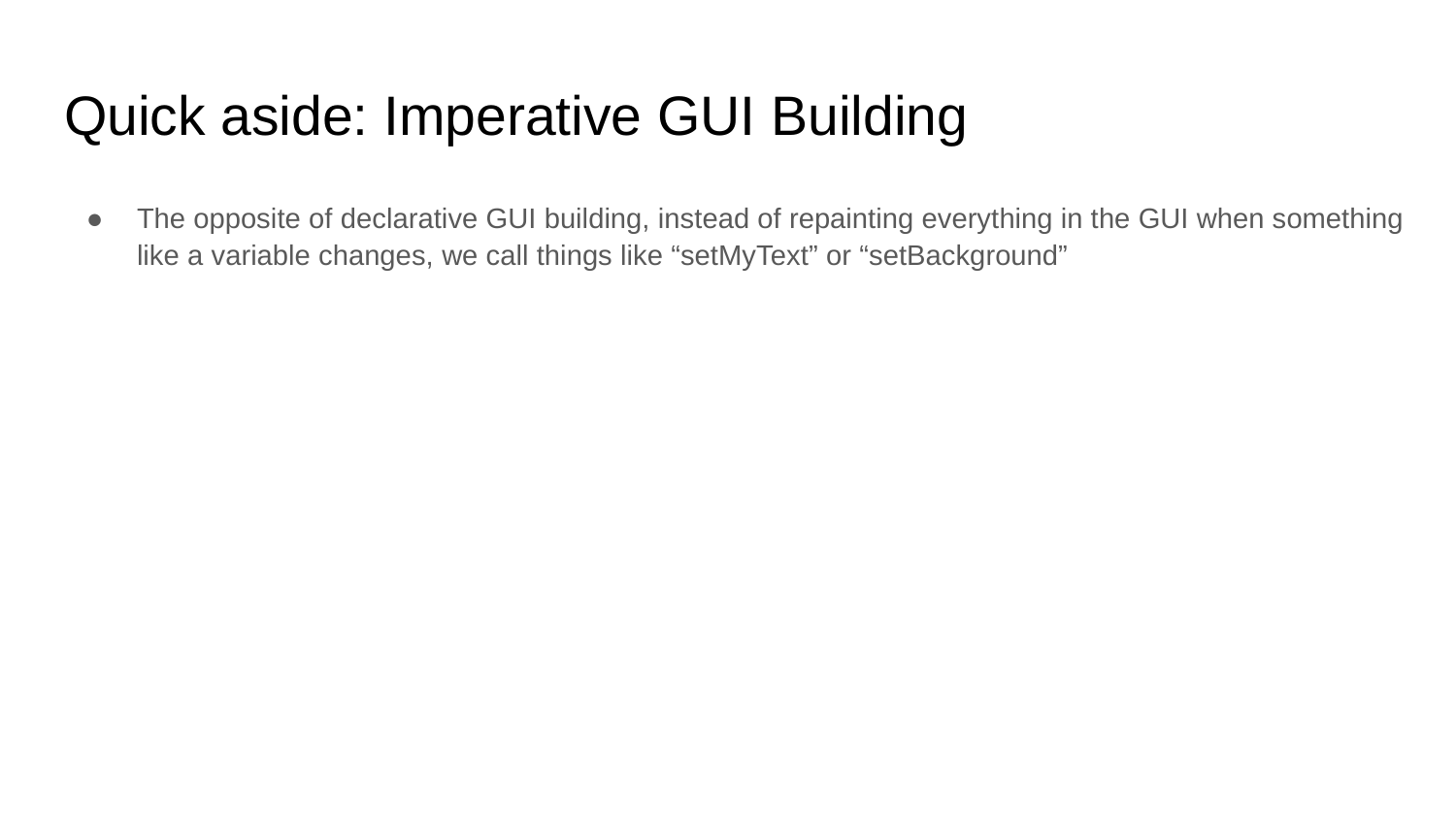

# Quick aside: Imperative GUI Building
The opposite of declarative GUI building, instead of repainting everything in the GUI when something like a variable changes, we call things like “setMyText” or “setBackground”